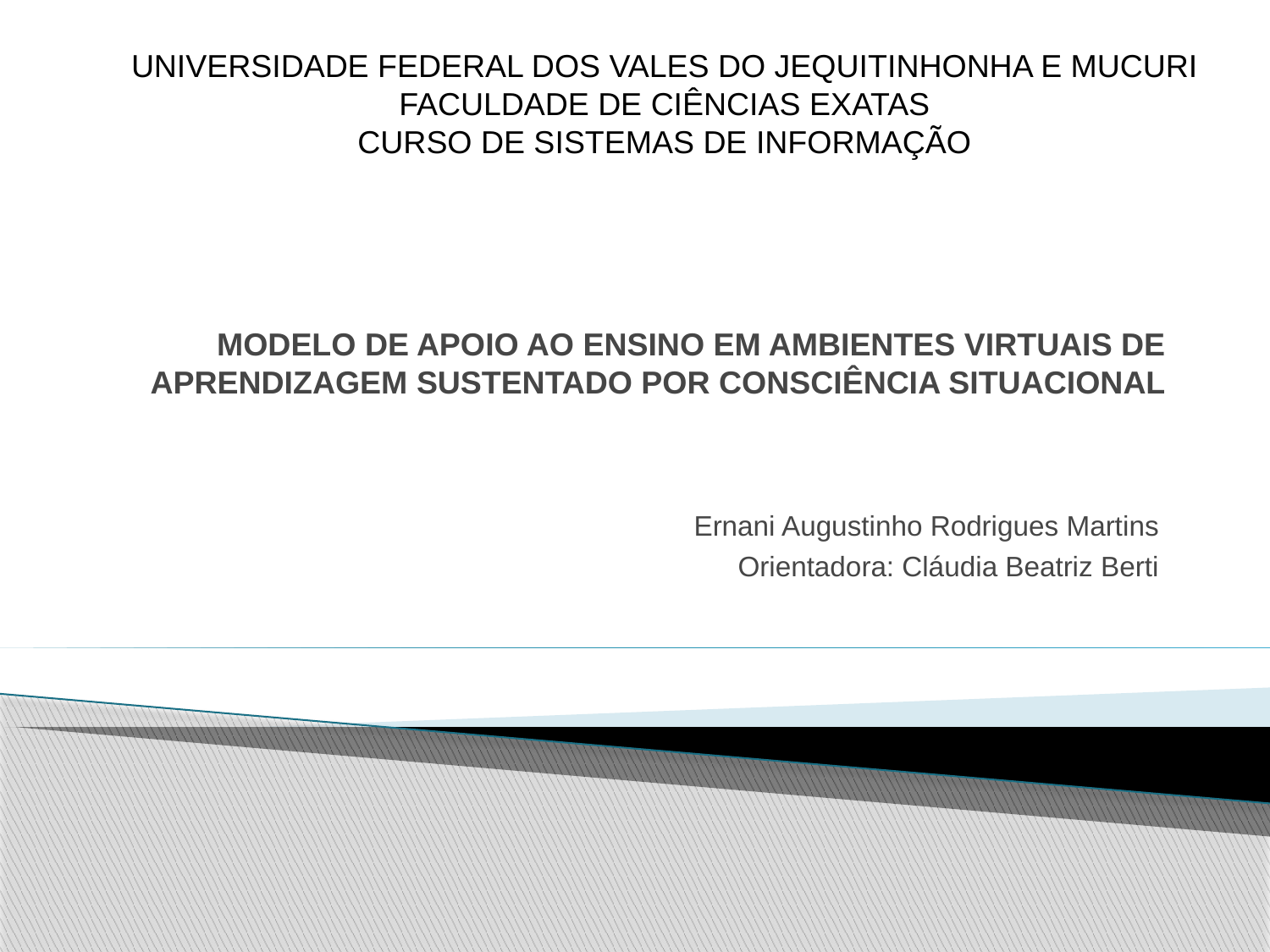

UNIVERSIDADE FEDERAL DOS VALES DO JEQUITINHONHA E MUCURI
FACULDADE DE CIÊNCIAS EXATAS
CURSO DE SISTEMAS DE INFORMAÇÃO
# MODELO DE APOIO AO ENSINO EM AMBIENTES VIRTUAIS DE APRENDIZAGEM SUSTENTADO POR CONSCIÊNCIA SITUACIONAL
Ernani Augustinho Rodrigues Martins
Orientadora: Cláudia Beatriz Berti